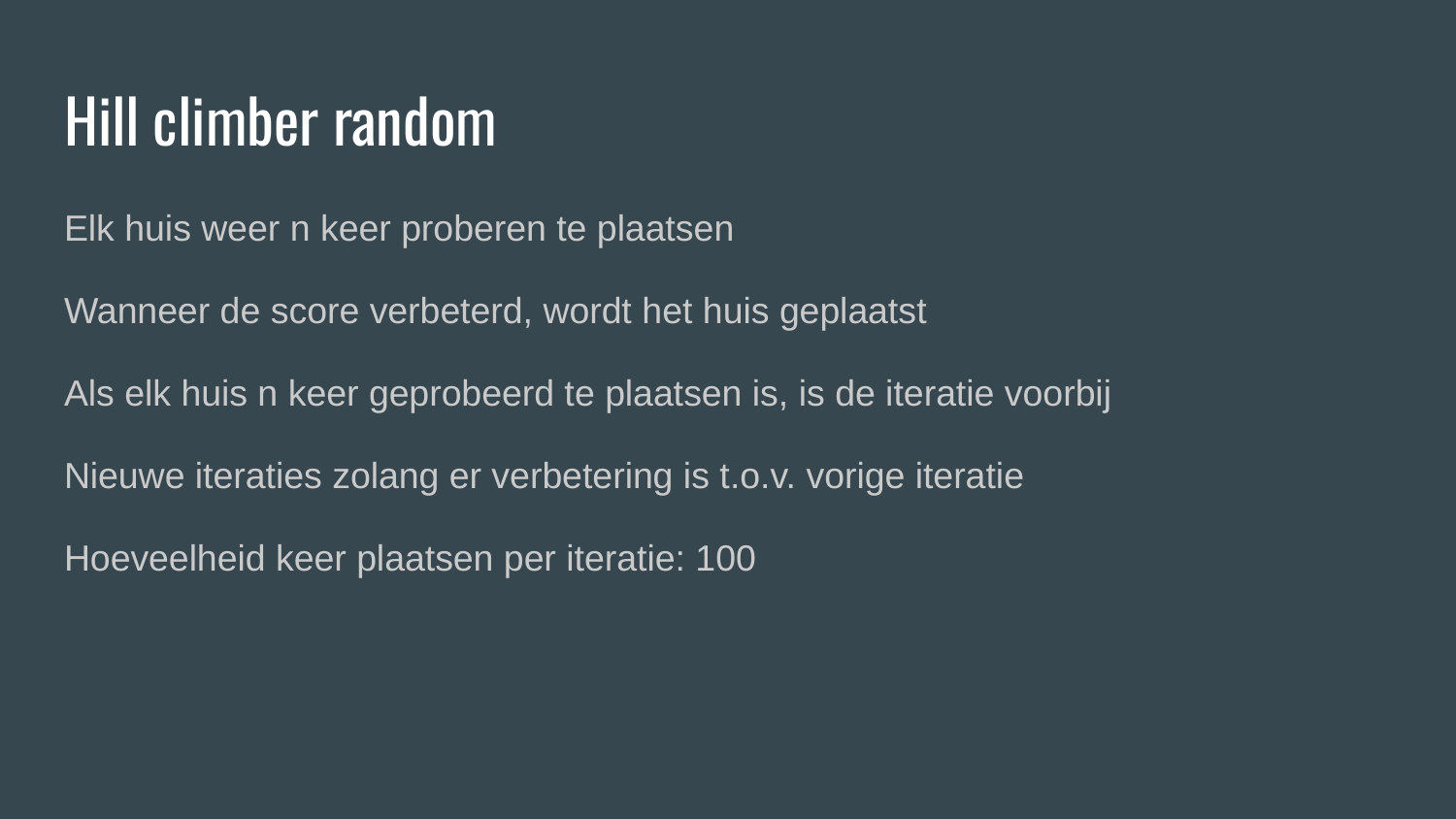

# Hill climber random
Elk huis weer n keer proberen te plaatsen
Wanneer de score verbeterd, wordt het huis geplaatst
Als elk huis n keer geprobeerd te plaatsen is, is de iteratie voorbij
Nieuwe iteraties zolang er verbetering is t.o.v. vorige iteratie
Hoeveelheid keer plaatsen per iteratie: 100